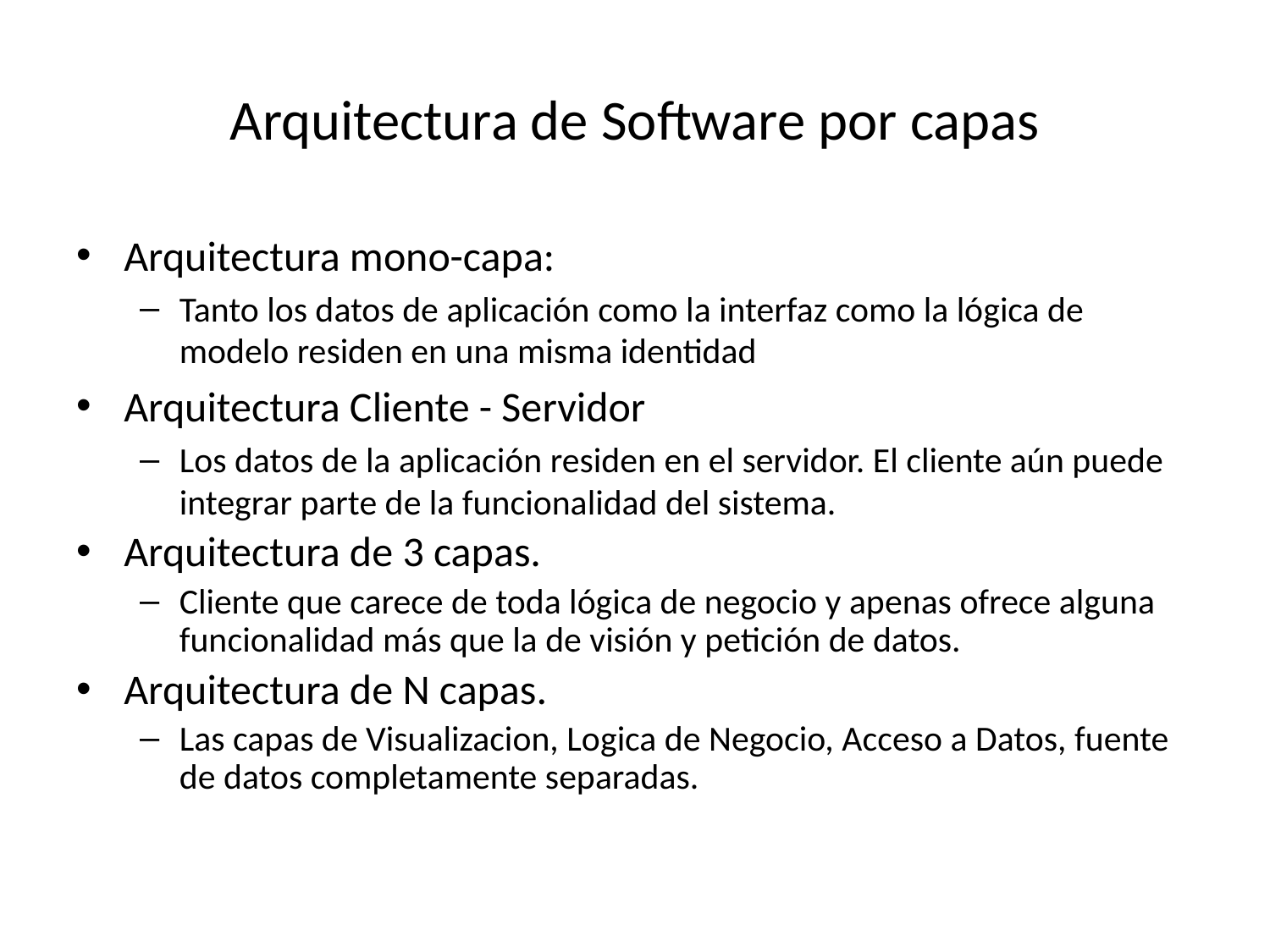

# Arquitectura de Software por capas
Arquitectura mono-capa:
Tanto los datos de aplicación como la interfaz como la lógica de modelo residen en una misma identidad
Arquitectura Cliente - Servidor
Los datos de la aplicación residen en el servidor. El cliente aún puede integrar parte de la funcionalidad del sistema.
Arquitectura de 3 capas.
Cliente que carece de toda lógica de negocio y apenas ofrece alguna funcionalidad más que la de visión y petición de datos.
Arquitectura de N capas.
Las capas de Visualizacion, Logica de Negocio, Acceso a Datos, fuente de datos completamente separadas.